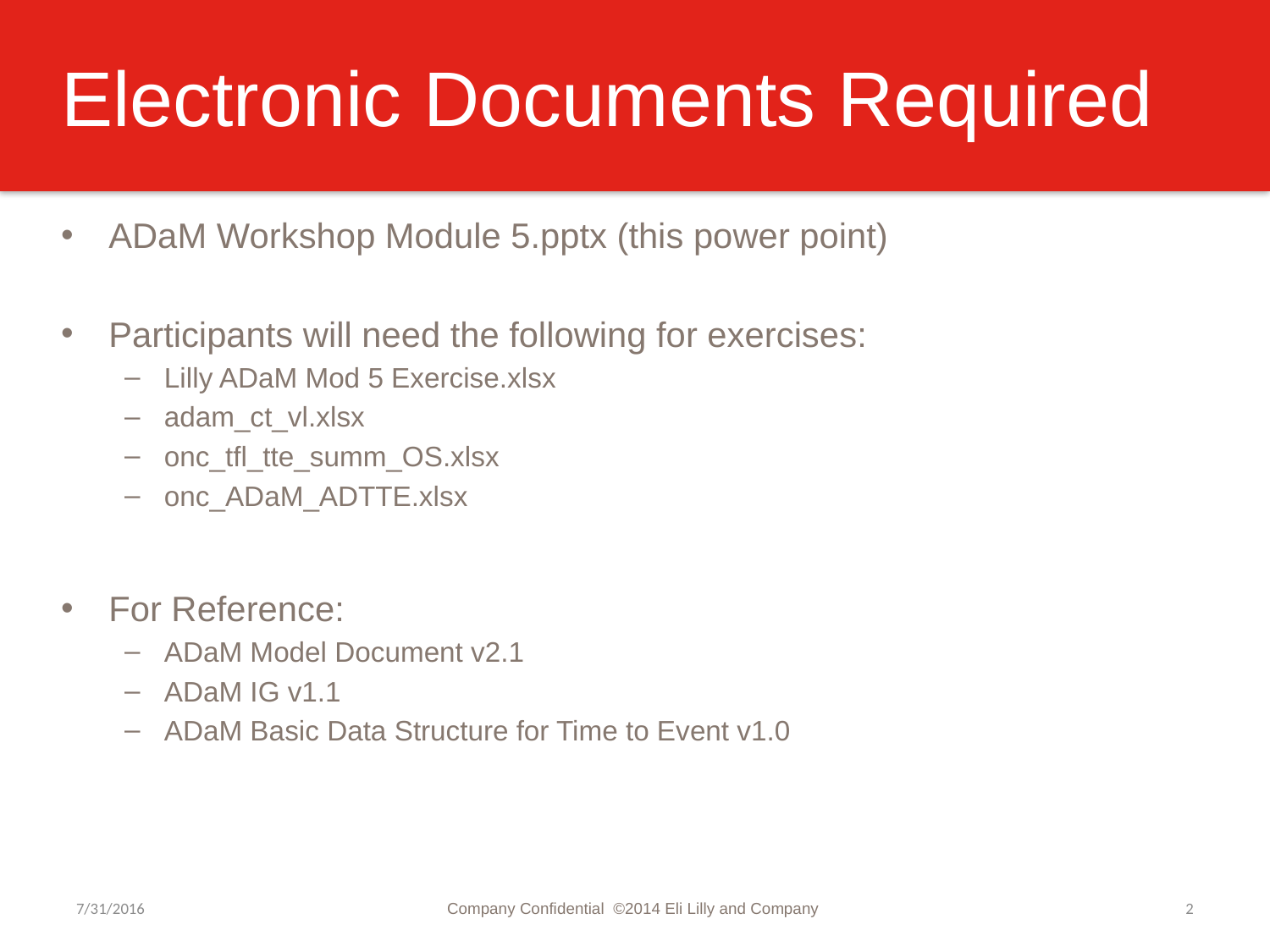

# Electronic Documents Required
ADaM Workshop Module 5.pptx (this power point)

Participants will need the following for exercises:
Lilly ADaM Mod 5 Exercise.xlsx
adam_ct_vl.xlsx
onc_tfl_tte_summ_OS.xlsx
onc_ADaM_ADTTE.xlsx

For Reference:
ADaM Model Document v2.1
ADaM IG v1.1
ADaM Basic Data Structure for Time to Event v1.0
7/31/2016
Company Confidential  ©2014 Eli Lilly and Company
2